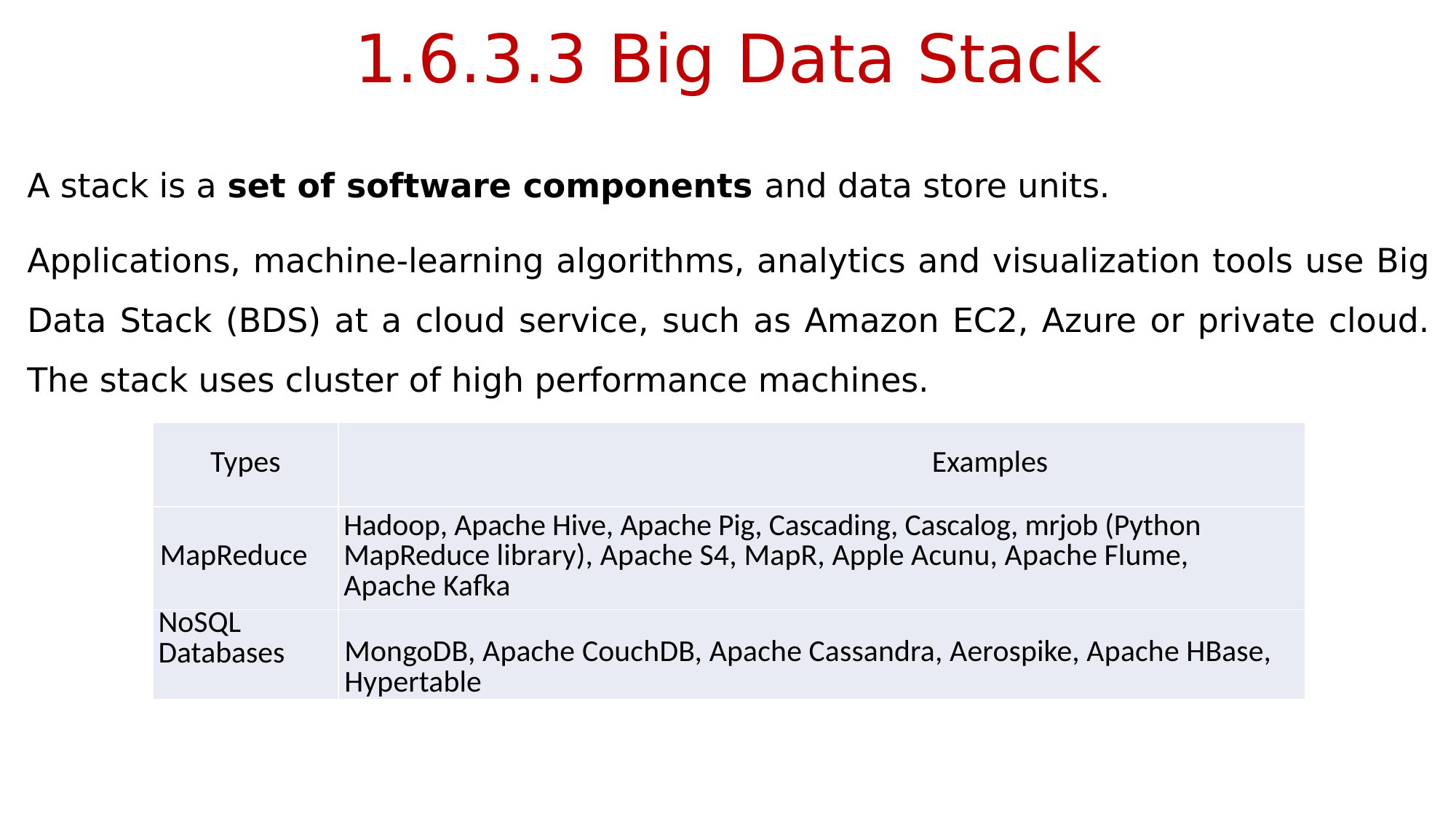

# 1.6.3.3 Big Data Stack
A stack is a set of software components and data store units.
Applications, machine-learning algorithms, analytics and visualization tools use Big Data Stack (BDS) at a cloud service, such as Amazon EC2, Azure or private cloud. The stack uses cluster of high performance machines.
| Types | Examples |
| --- | --- |
| MapReduce | Hadoop, Apache Hive, Apache Pig, Cascading, Cascalog, mrjob (Python MapReduce library), Apache S4, MapR, Apple Acunu, Apache Flume, Apache Kafka |
| NoSQL Databases | MongoDB, Apache CouchDB, Apache Cassandra, Aerospike, Apache HBase, Hypertable |